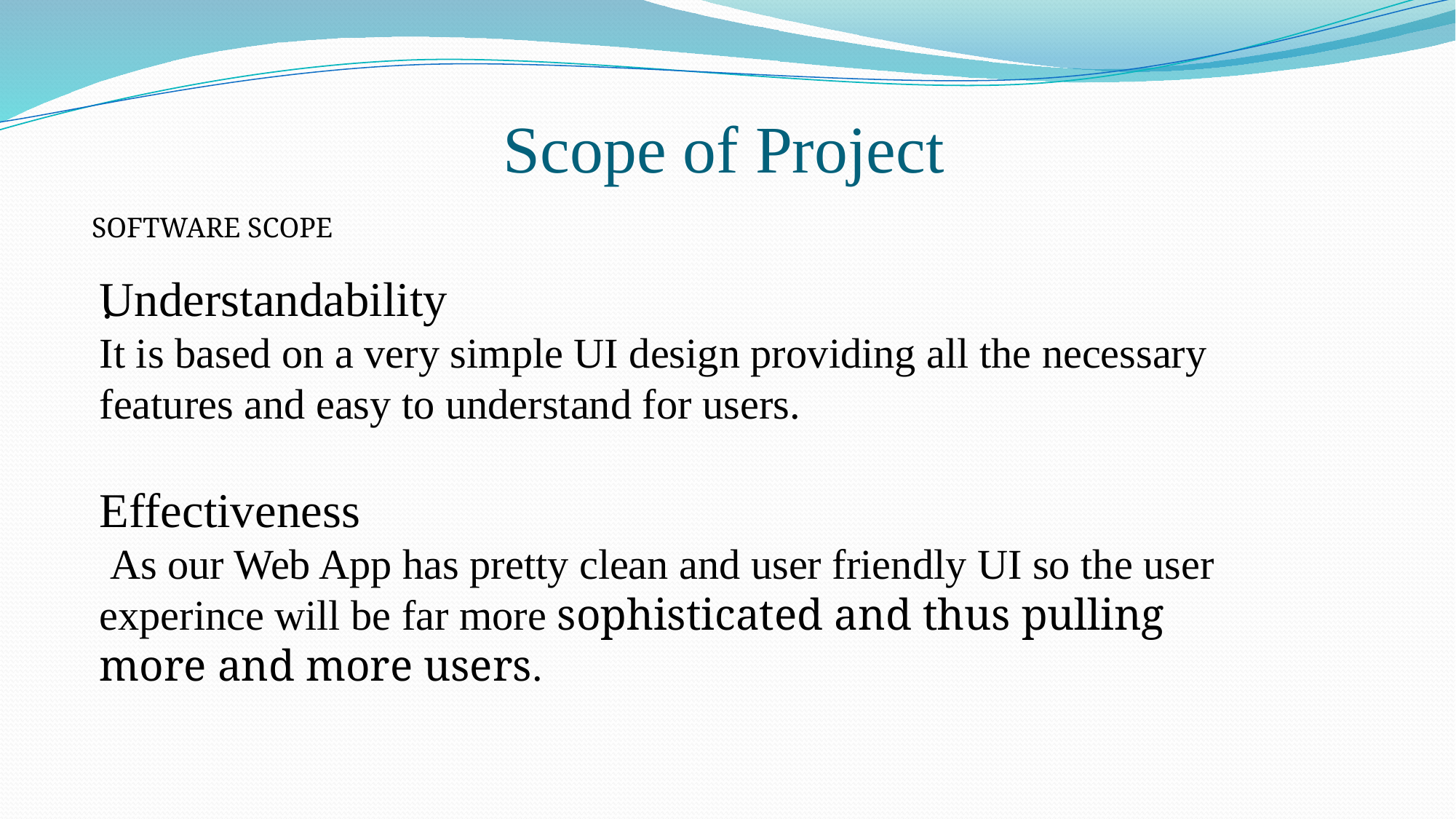

# Scope of Project
SOFTWARE SCOPE

 .

Understandability
It is based on a very simple UI design providing all the necessary features and easy to understand for users.

Effectiveness
 As our Web App has pretty clean and user friendly UI so the user experince will be far more sophisticated and thus pulling more and more users.